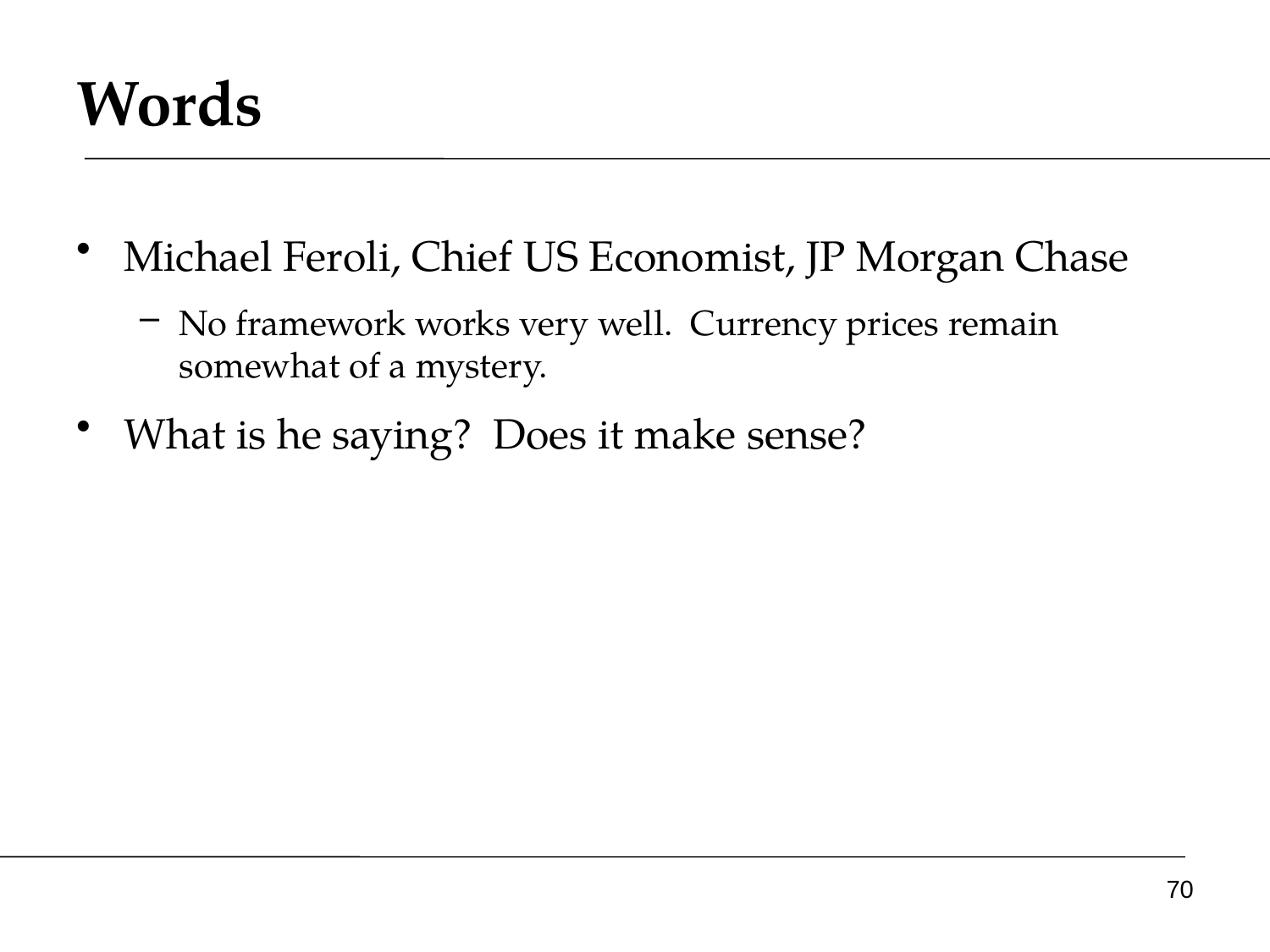

# Words
Michael Feroli, Chief US Economist, JP Morgan Chase
No framework works very well.  Currency prices remain somewhat of a mystery.
What is he saying?  Does it make sense?
70